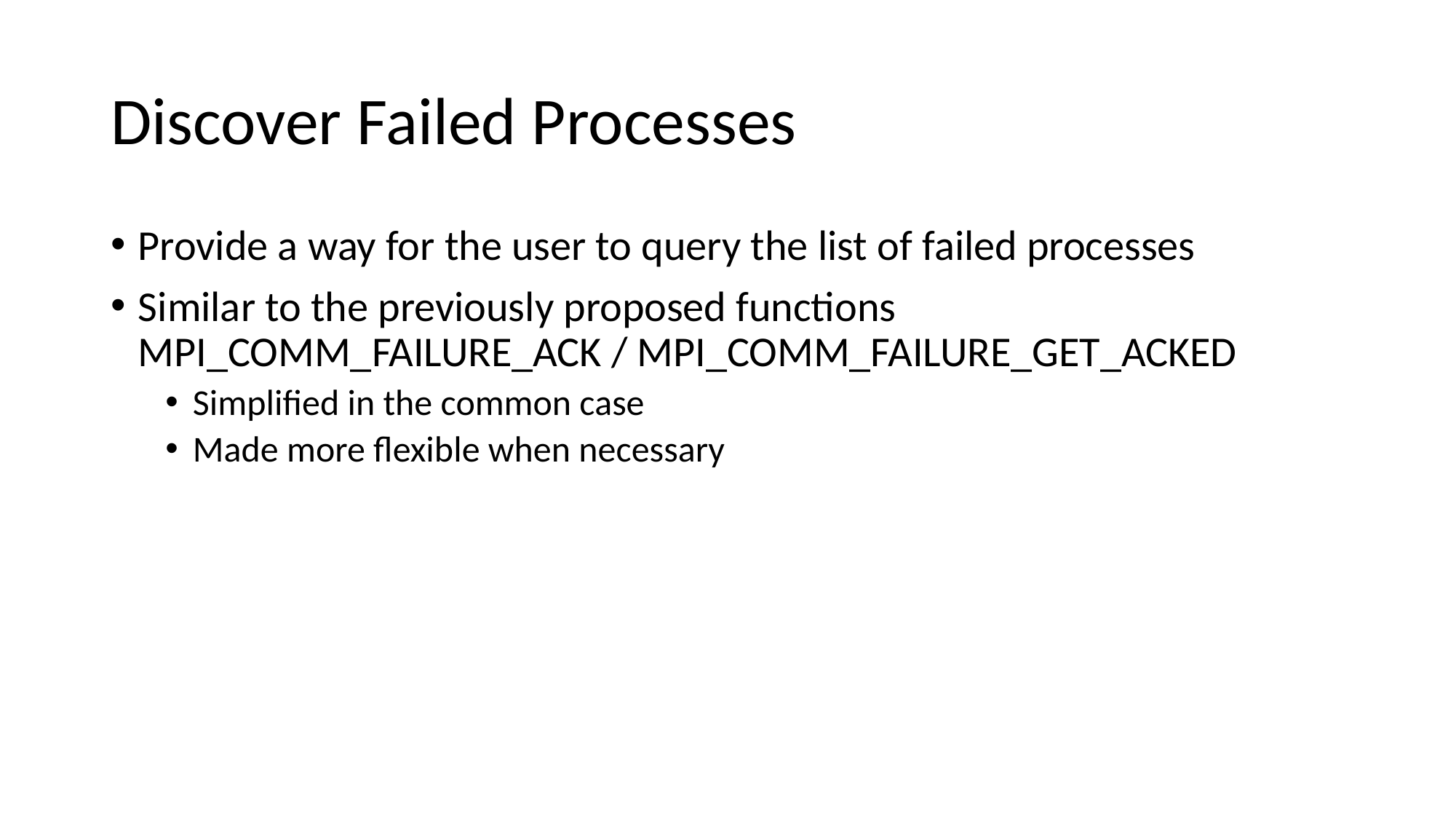

# Discover Failed Processes
Provide a way for the user to query the list of failed processes
Similar to the previously proposed functions MPI_COMM_FAILURE_ACK / MPI_COMM_FAILURE_GET_ACKED
Simplified in the common case
Made more flexible when necessary